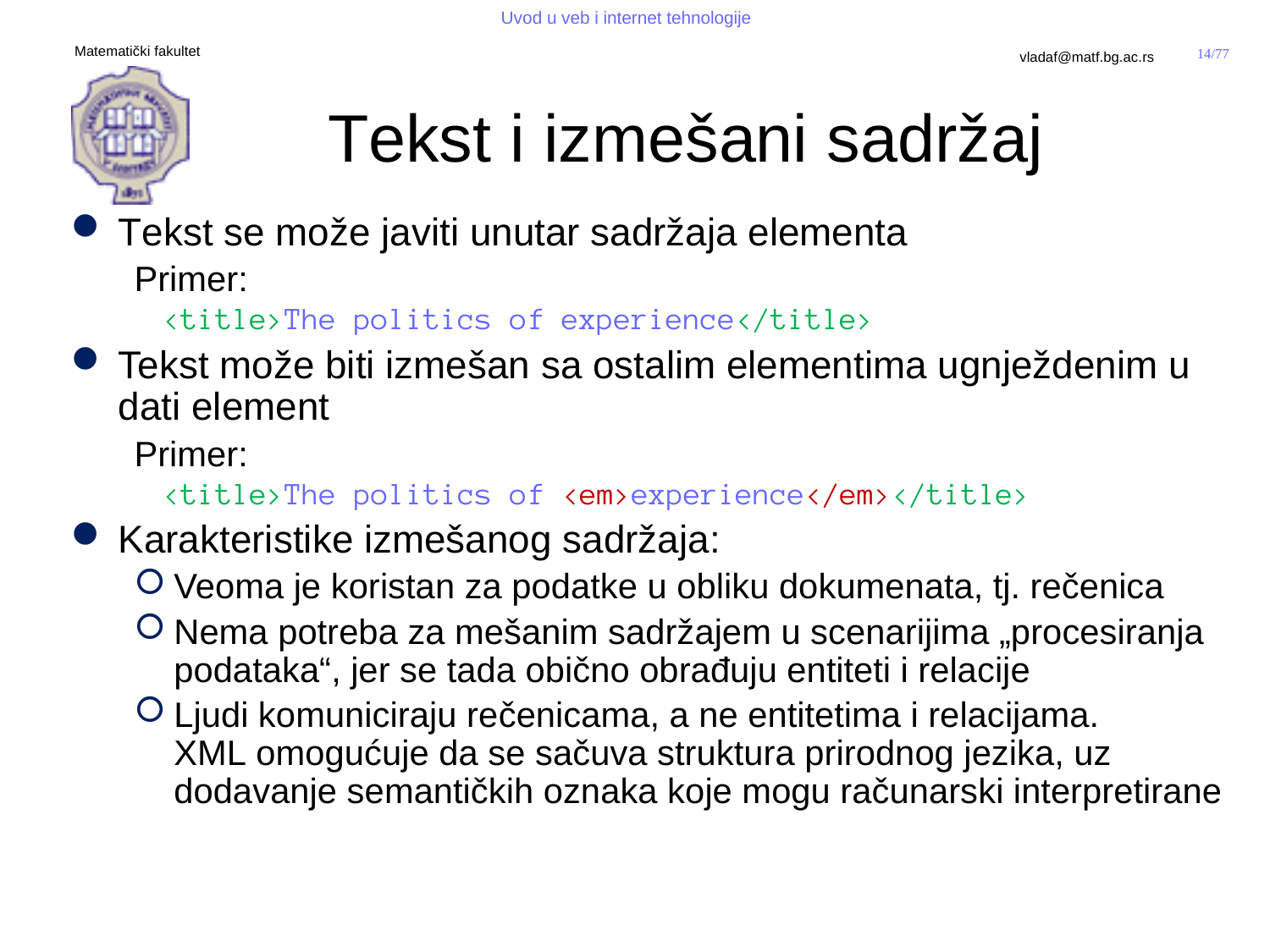

# Tekst i izmešani sadržaj
Tekst se može javiti unutar sadržaja elementa
Primer:
   <title>The politics of experience</title>
Tekst može biti izmešan sa ostalim elementima ugnježdenim u dati element
Primer:
   <title>The politics of <em>experience</em></title>
Karakteristike izmešanog sadržaja:
Veoma je koristan za podatke u obliku dokumenata, tj. rečenica
Nema potreba za mešanim sadržajem u scenarijima „procesiranja podataka“, jer se tada obično obrađuju entiteti i relacije
Ljudi komuniciraju rečenicama, a ne entitetima i relacijama.
XML omogućuje da se sačuva struktura prirodnog jezika, uz dodavanje semantičkih oznaka koje mogu računarski interpretirane